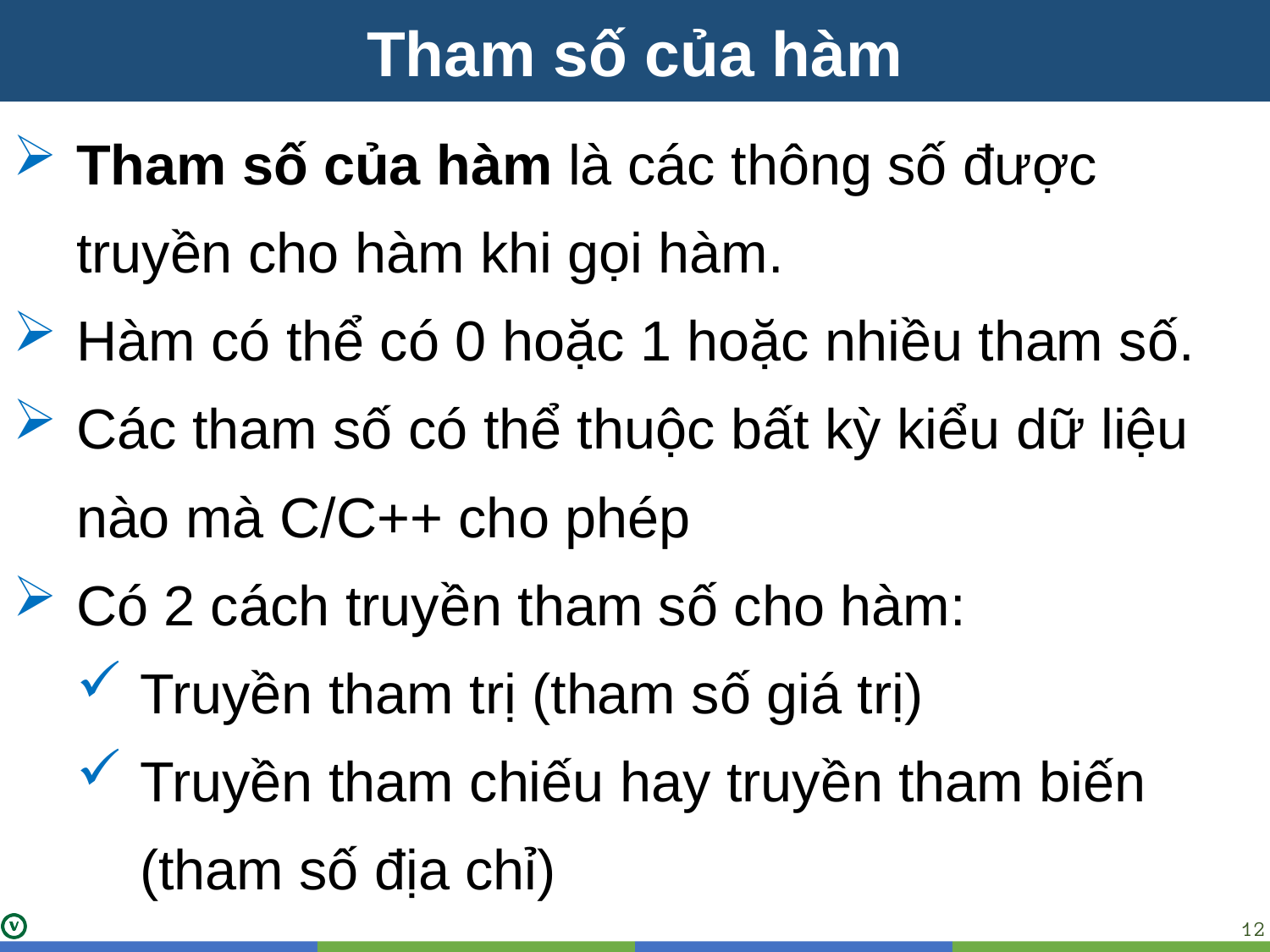

Tham số của hàm
Tham số của hàm là các thông số được truyền cho hàm khi gọi hàm.
Hàm có thể có 0 hoặc 1 hoặc nhiều tham số.
Các tham số có thể thuộc bất kỳ kiểu dữ liệu nào mà C/C++ cho phép
Có 2 cách truyền tham số cho hàm:
Truyền tham trị (tham số giá trị)
Truyền tham chiếu hay truyền tham biến (tham số địa chỉ)